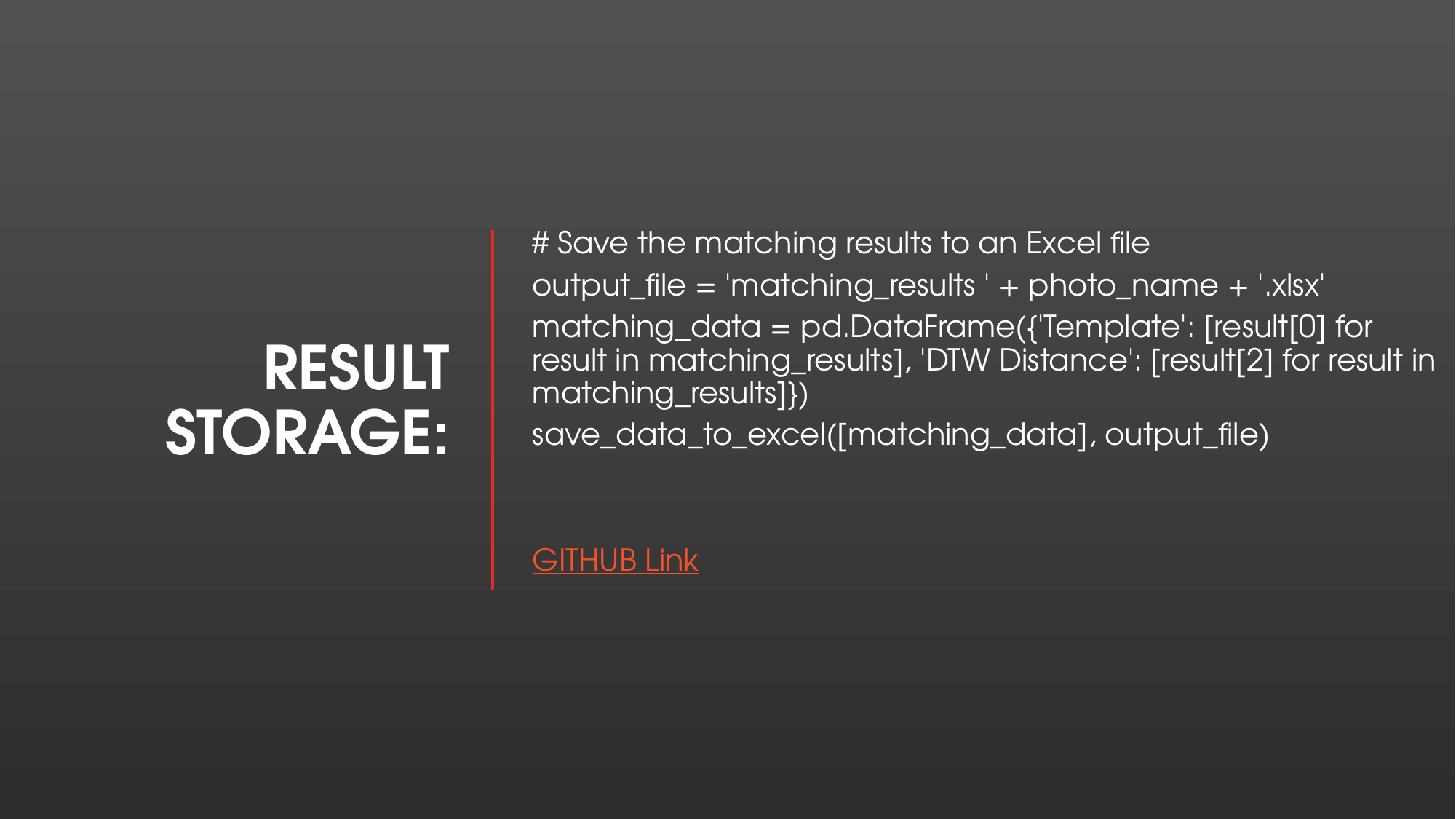

Result Storage:
# Save the matching results to an Excel file
output_file = 'matching_results ' + photo_name + '.xlsx'
matching_data = pd.DataFrame({'Template': [result[0] for result in matching_results], 'DTW Distance': [result[2] for result in matching_results]})
save_data_to_excel([matching_data], output_file)

GITHUB Link